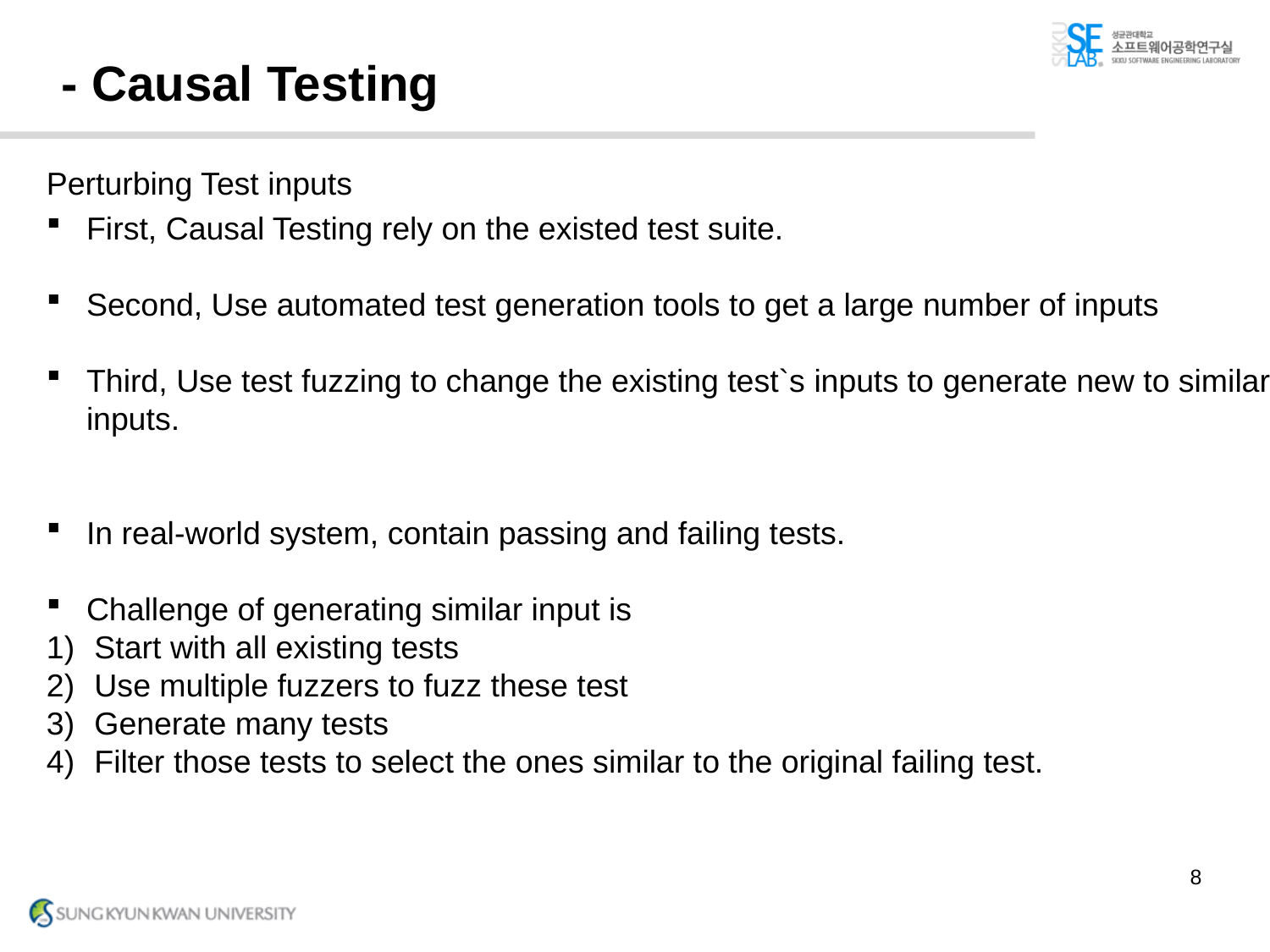

# - Causal Testing
Perturbing Test inputs
First, Causal Testing rely on the existed test suite.

Second, Use automated test generation tools to get a large number of inputs

Third, Use test fuzzing to change the existing test`s inputs to generate new to similar inputs.

In real-world system, contain passing and failing tests.

Challenge of generating similar input is
Start with all existing tests
Use multiple fuzzers to fuzz these test
Generate many tests
Filter those tests to select the ones similar to the original failing test.

8